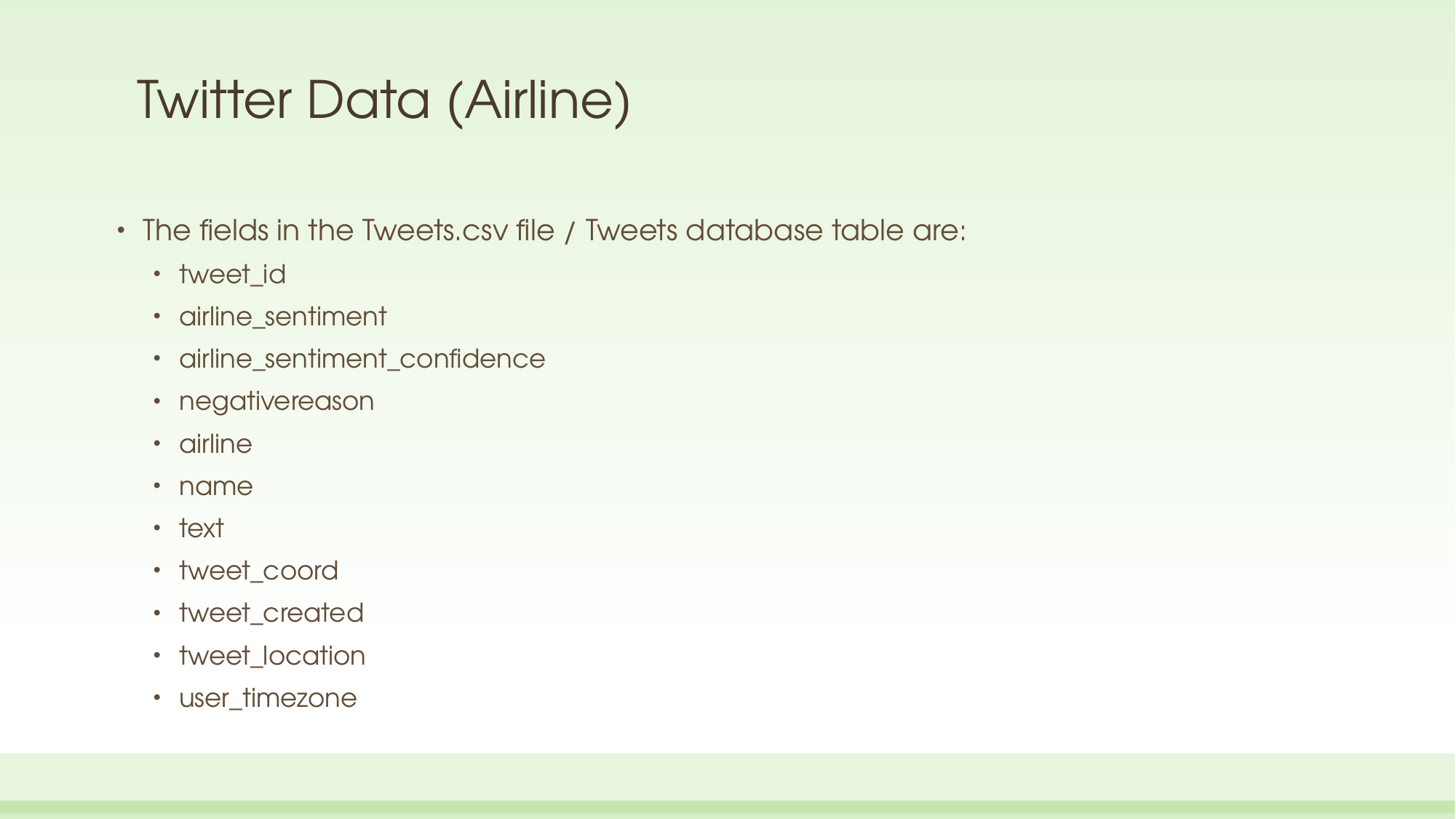

# Twitter Data (Airline)
The fields in the Tweets.csv file / Tweets database table are:
tweet_id
airline_sentiment
airline_sentiment_confidence
negativereason
airline
name
text
tweet_coord
tweet_created
tweet_location
user_timezone